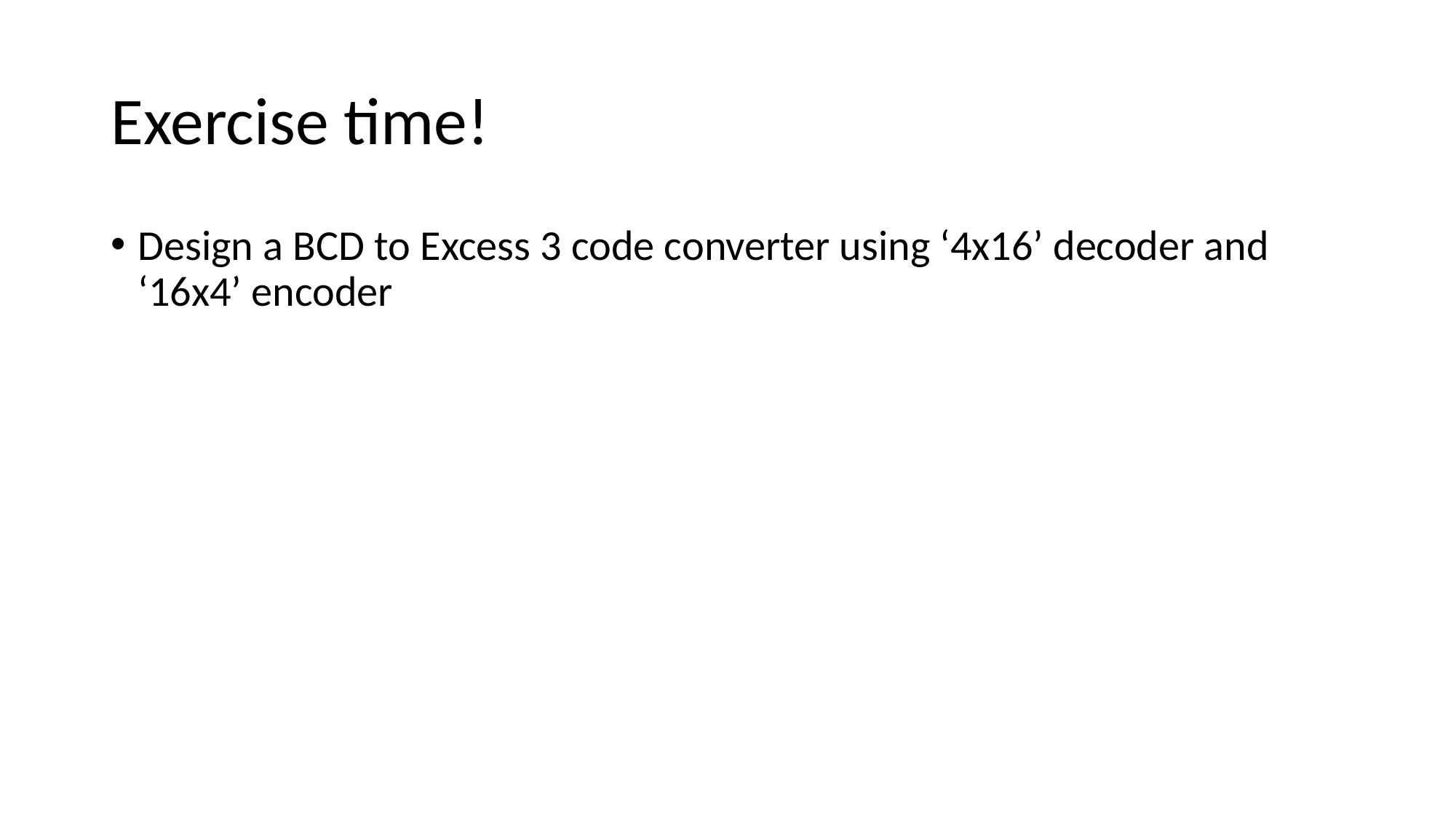

# Exercise time!
Design a BCD to Excess 3 code converter using ‘4x16’ decoder and ‘16x4’ encoder